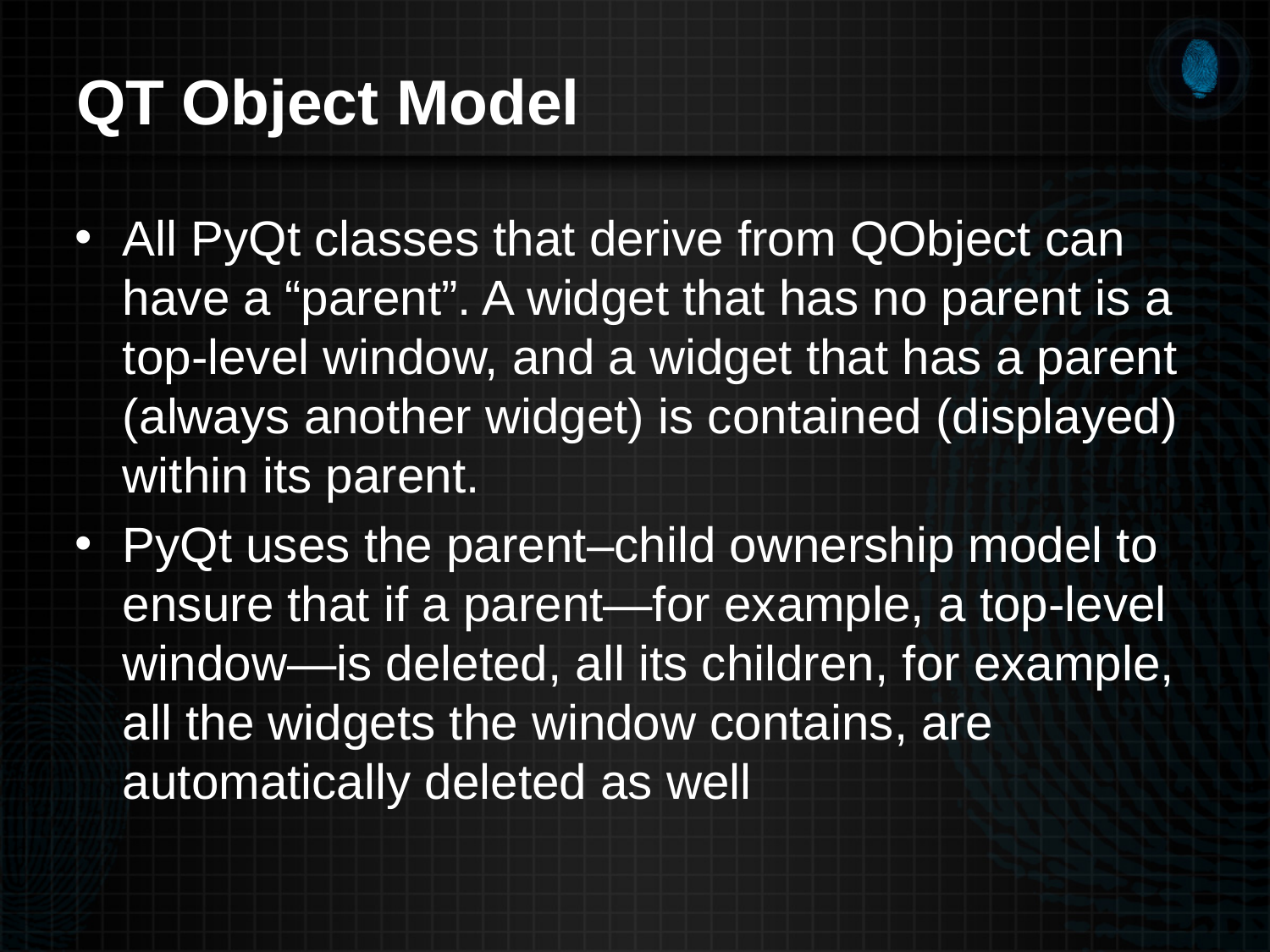

# QT Object Model
All PyQt classes that derive from QObject can have a “parent”. A widget that has no parent is a top-level window, and a widget that has a parent (always another widget) is contained (displayed) within its parent.
PyQt uses the parent–child ownership model to ensure that if a parent—for example, a top-level window—is deleted, all its children, for example, all the widgets the window contains, are automatically deleted as well